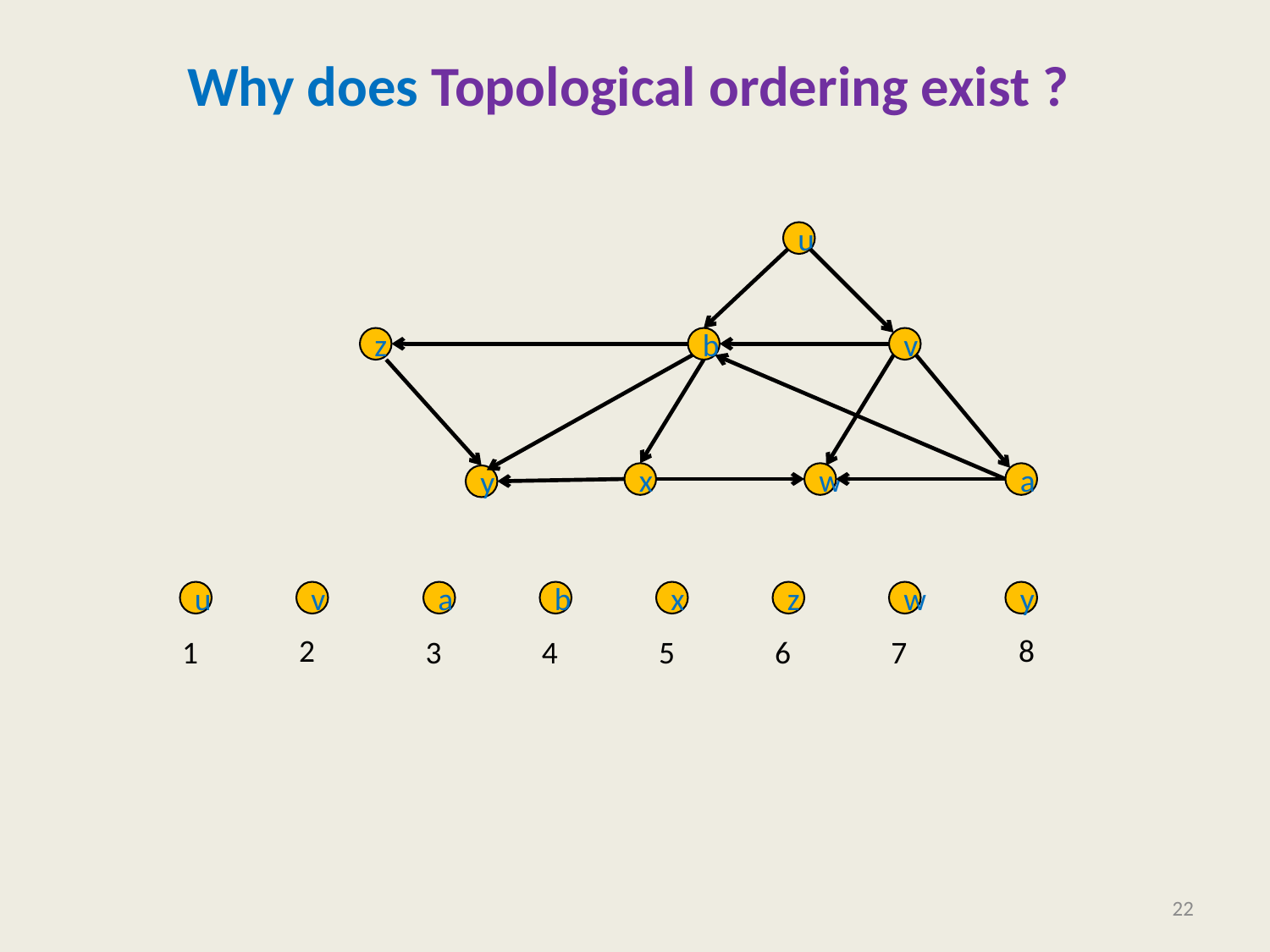

# Why does Topological ordering exist ?

u
z
b
v
a
x
w
y
u
v
a
b
x
z
w
y
2
8
1
3
4
5
6
7
22